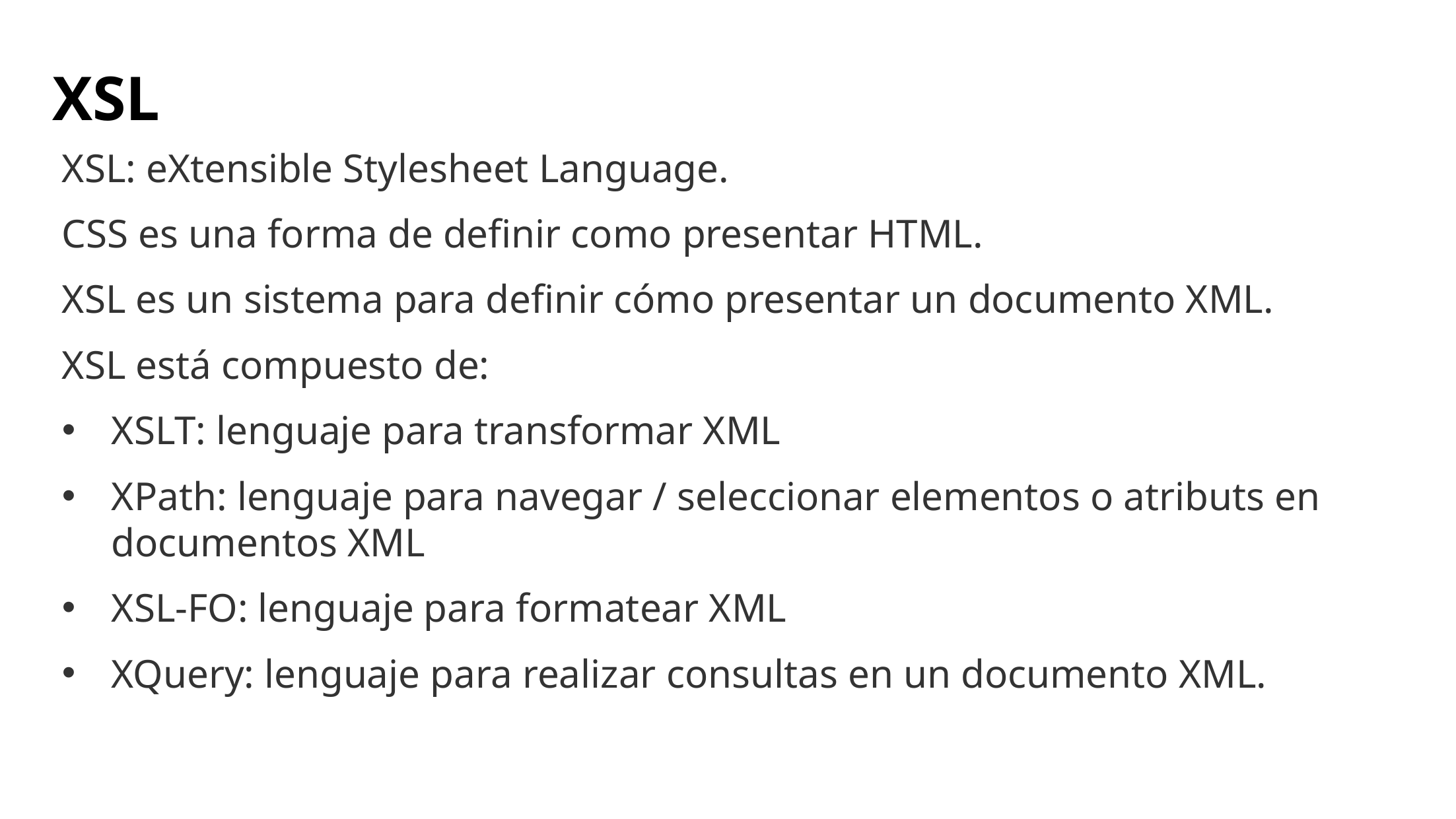

# XSL
XSL: eXtensible Stylesheet Language.
CSS es una forma de definir como presentar HTML.
XSL es un sistema para definir cómo presentar un documento XML.
XSL está compuesto de:
XSLT: lenguaje para transformar XML
XPath: lenguaje para navegar / seleccionar elementos o atributs en documentos XML
XSL-FO: lenguaje para formatear XML
XQuery: lenguaje para realizar consultas en un documento XML.